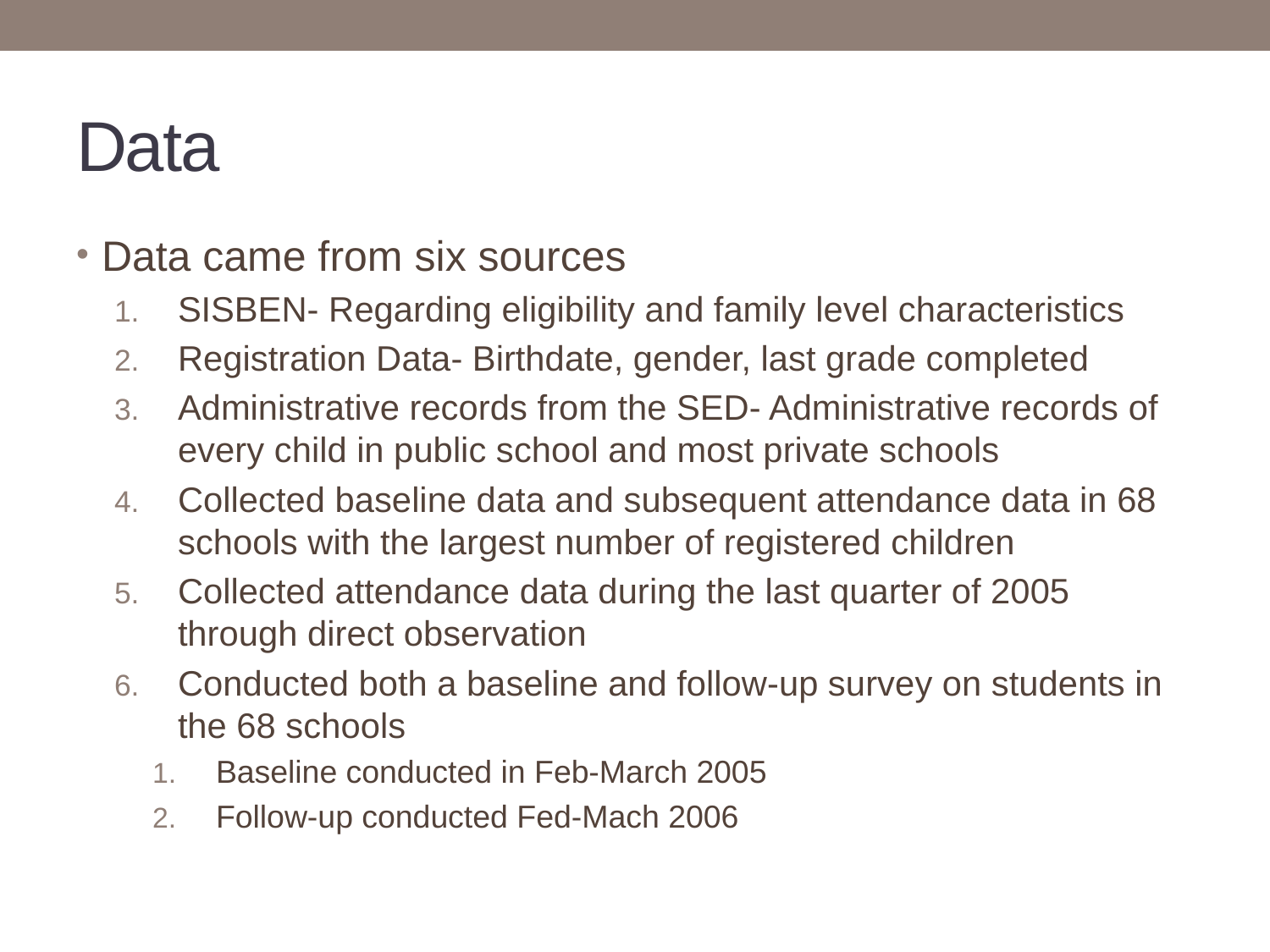

# Data
Data came from six sources
SISBEN- Regarding eligibility and family level characteristics
Registration Data- Birthdate, gender, last grade completed
Administrative records from the SED- Administrative records of every child in public school and most private schools
Collected baseline data and subsequent attendance data in 68 schools with the largest number of registered children
Collected attendance data during the last quarter of 2005 through direct observation
Conducted both a baseline and follow-up survey on students in the 68 schools
Baseline conducted in Feb-March 2005
Follow-up conducted Fed-Mach 2006